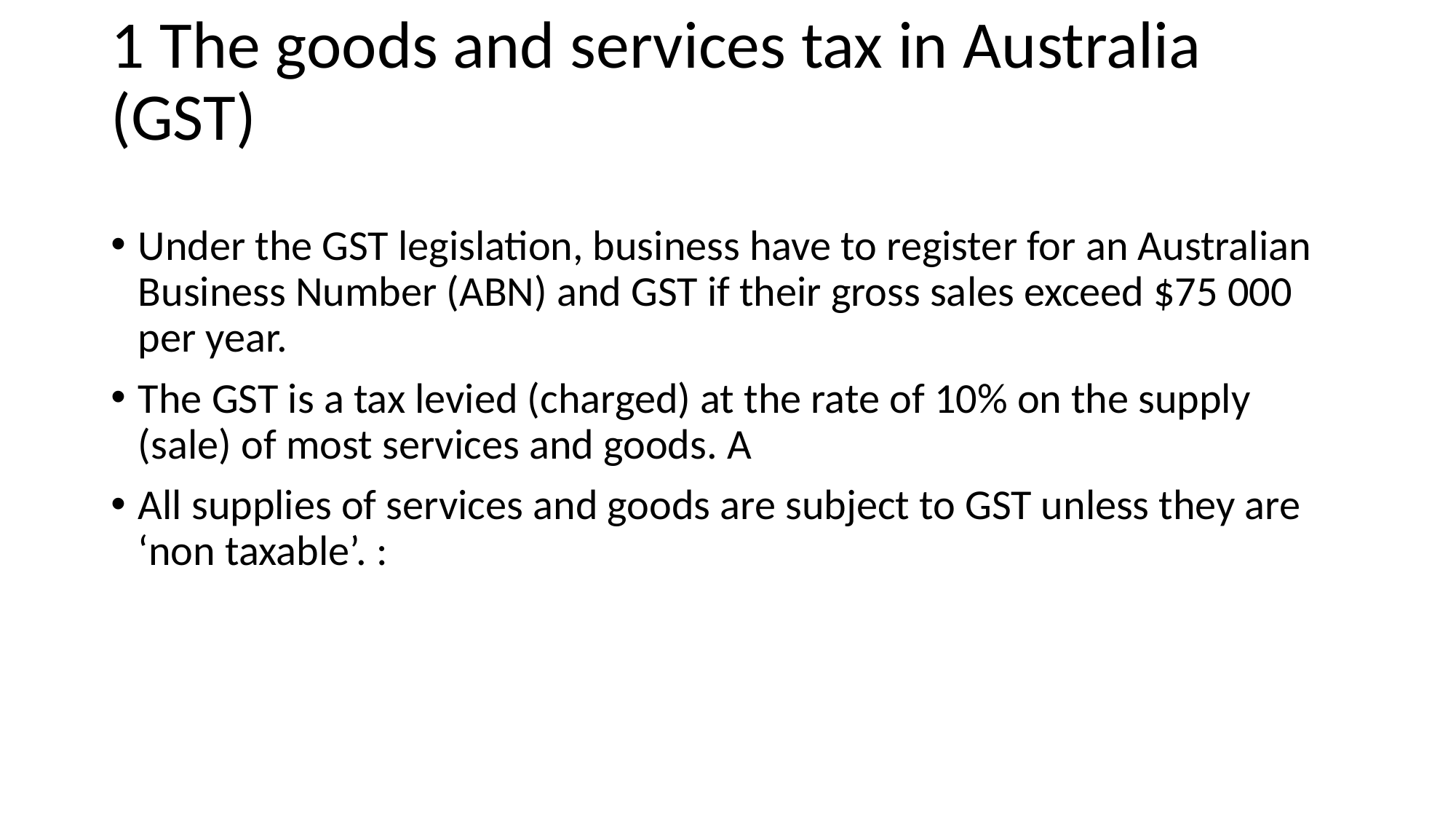

# 1 The goods and services tax in Australia (GST)
Under the GST legislation, business have to register for an Australian Business Number (ABN) and GST if their gross sales exceed $75 000 per year.
The GST is a tax levied (charged) at the rate of 10% on the supply (sale) of most services and goods. A
All supplies of services and goods are subject to GST unless they are ‘non taxable’. :